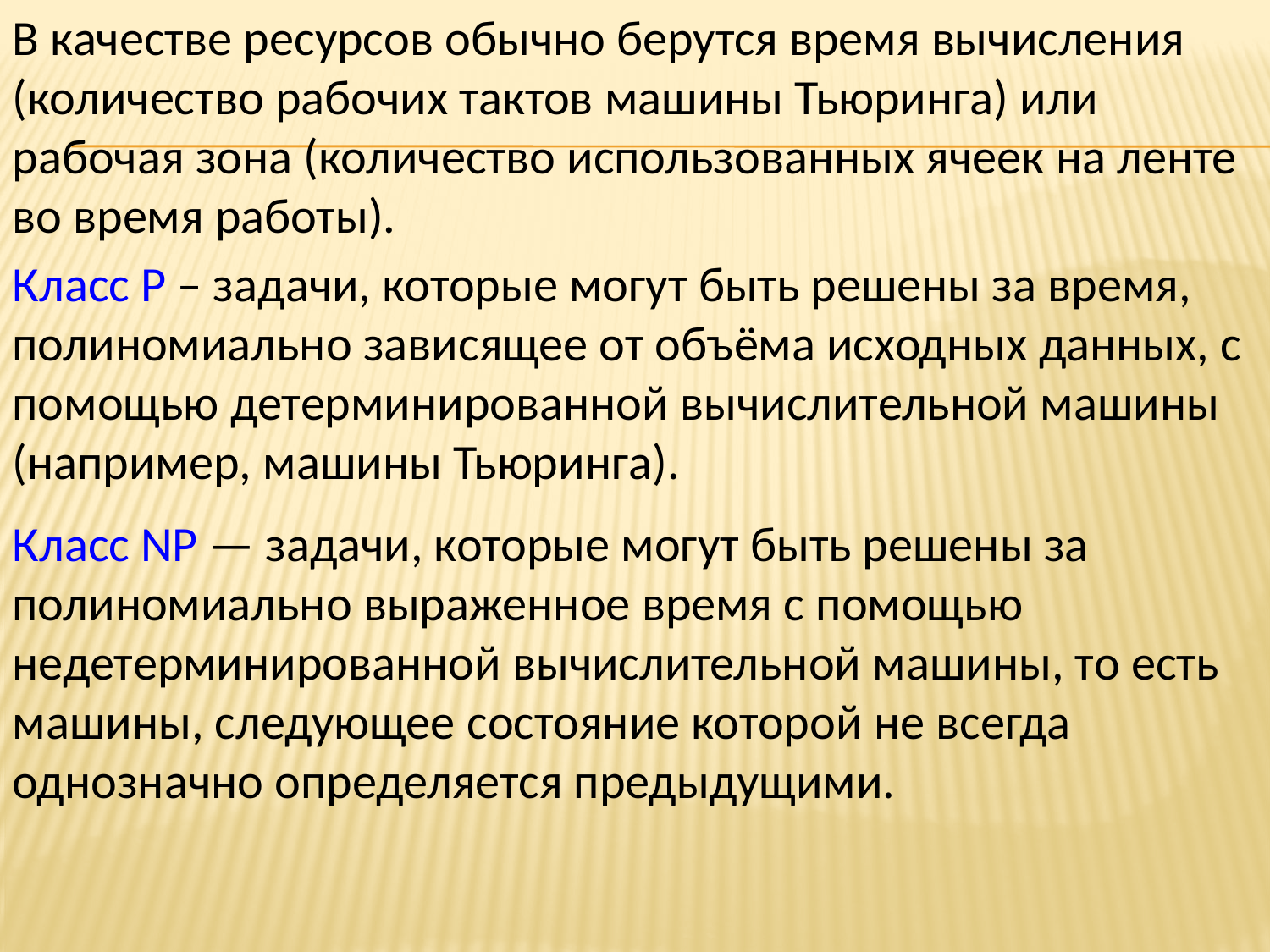

В качестве ресурсов обычно берутся время вычисления (количество рабочих тактов машины Тьюринга) или рабочая зона (количество использованных ячеек на ленте во время работы).
Класс P – задачи, которые могут быть решены за время, полиномиально зависящее от объёма исходных данных, с помощью детерминированной вычислительной машины (например, машины Тьюринга).
Класс NP — задачи, которые могут быть решены за полиномиально выраженное время с помощью недетерминированной вычислительной машины, то есть машины, следующее состояние которой не всегда однозначно определяется предыдущими.